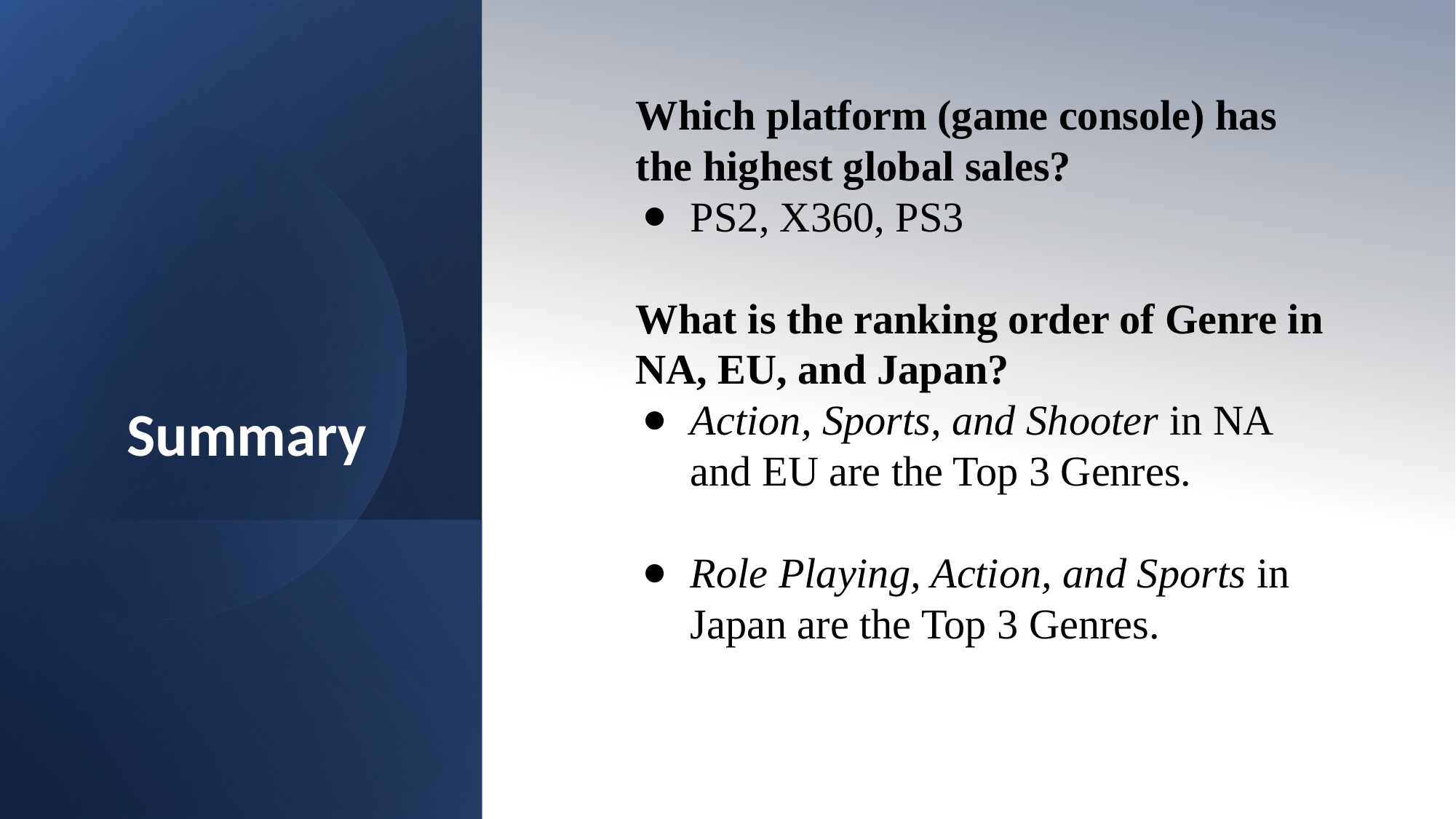

# Summary
Which platform (game console) has the highest global sales?
PS2, X360, PS3

What is the ranking order of Genre in NA, EU, and Japan?
Action, Sports, and Shooter in NA and EU are the Top 3 Genres.

Role Playing, Action, and Sports in Japan are the Top 3 Genres.